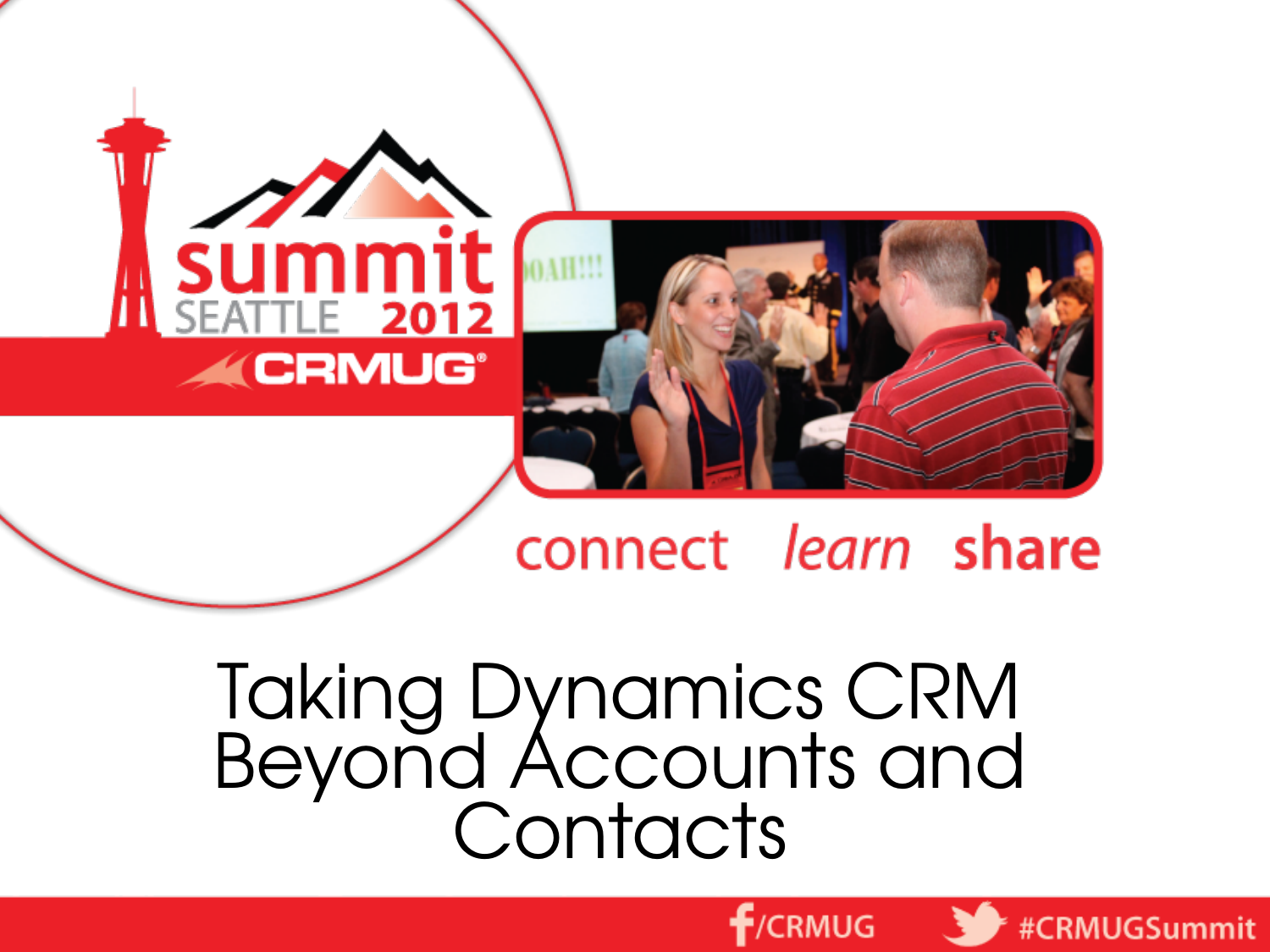

# Taking Dynamics CRM Beyond Accounts and Contacts